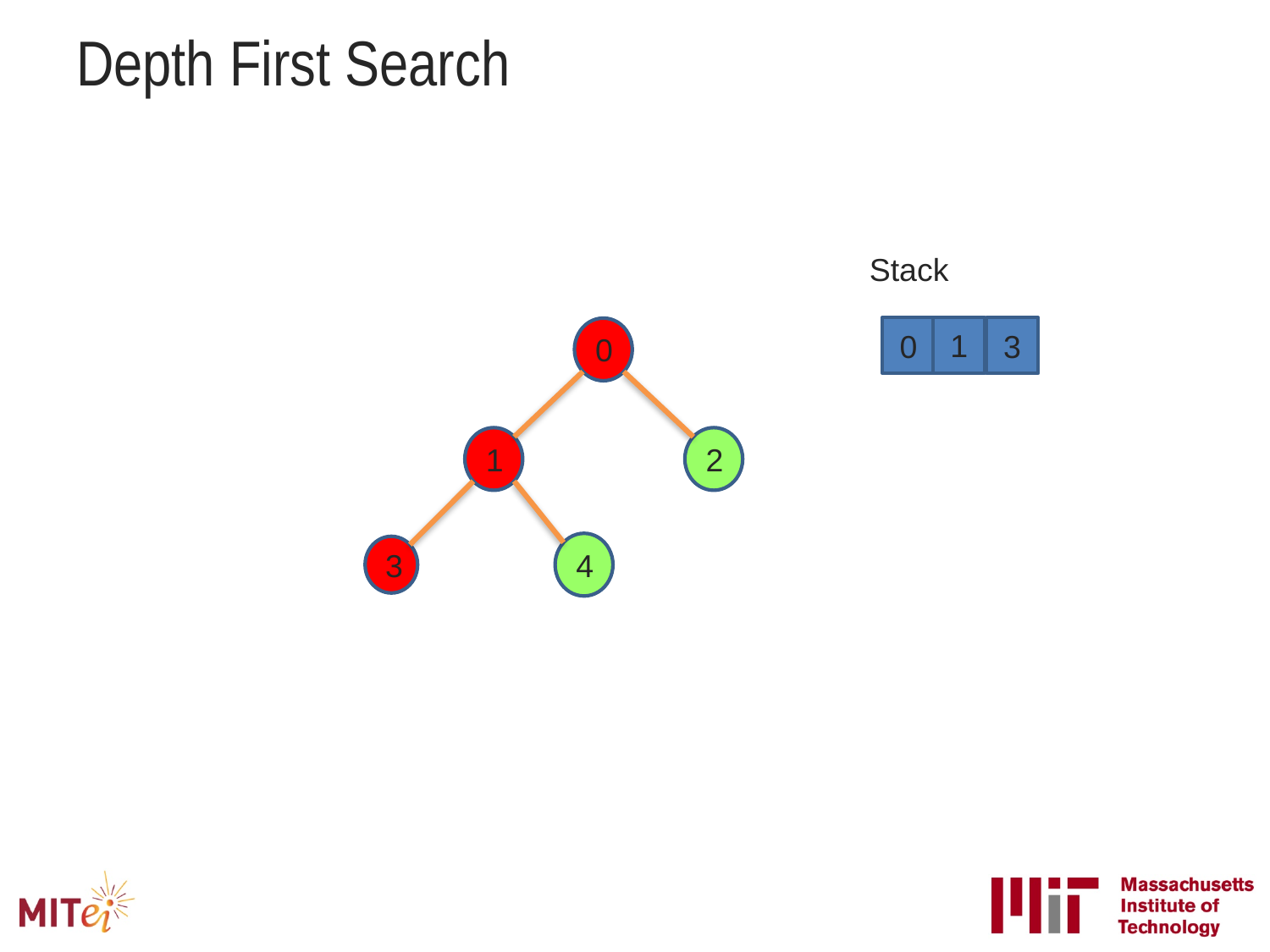

# Depth First Search
Stack
1
0
3
0
1
2
4
3